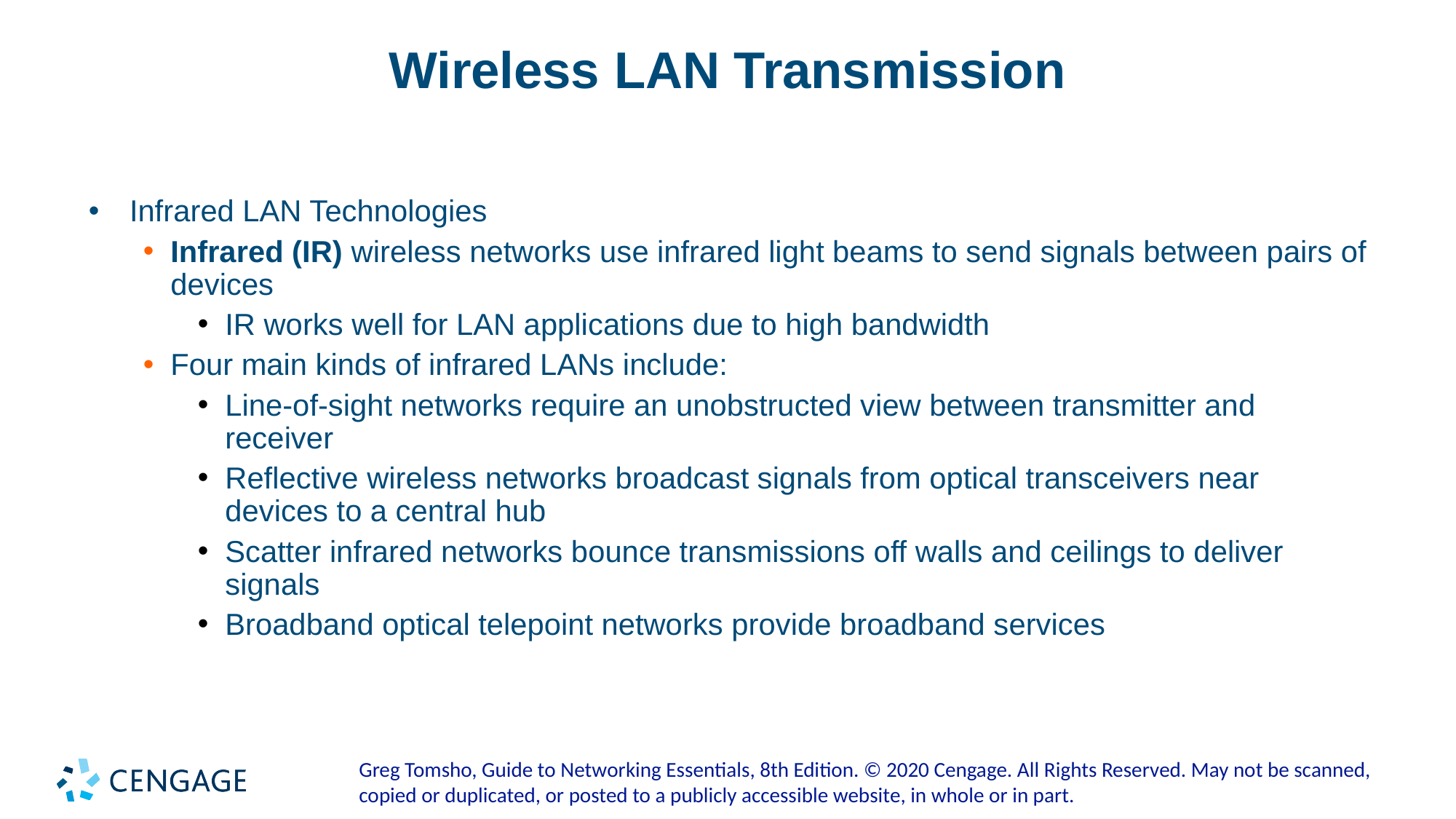

# Wireless LAN Transmission
Infrared LAN Technologies
Infrared (IR) wireless networks use infrared light beams to send signals between pairs of devices
IR works well for LAN applications due to high bandwidth
Four main kinds of infrared LANs include:
Line-of-sight networks require an unobstructed view between transmitter and receiver
Reflective wireless networks broadcast signals from optical transceivers near devices to a central hub
Scatter infrared networks bounce transmissions off walls and ceilings to deliver signals
Broadband optical telepoint networks provide broadband services